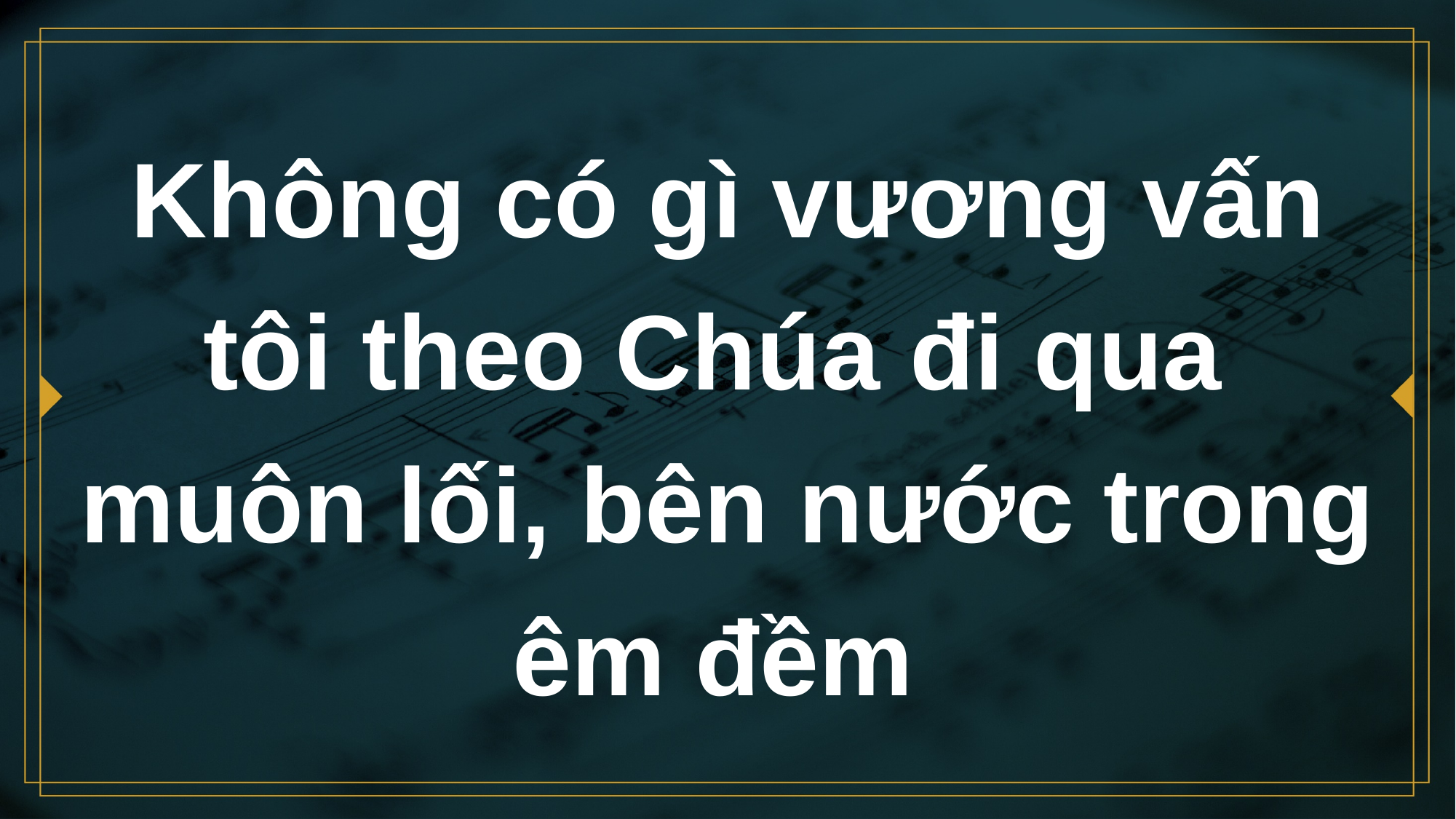

# Không có gì vương vấn tôi theo Chúa đi qua muôn lối, bên nước trong êm đềm